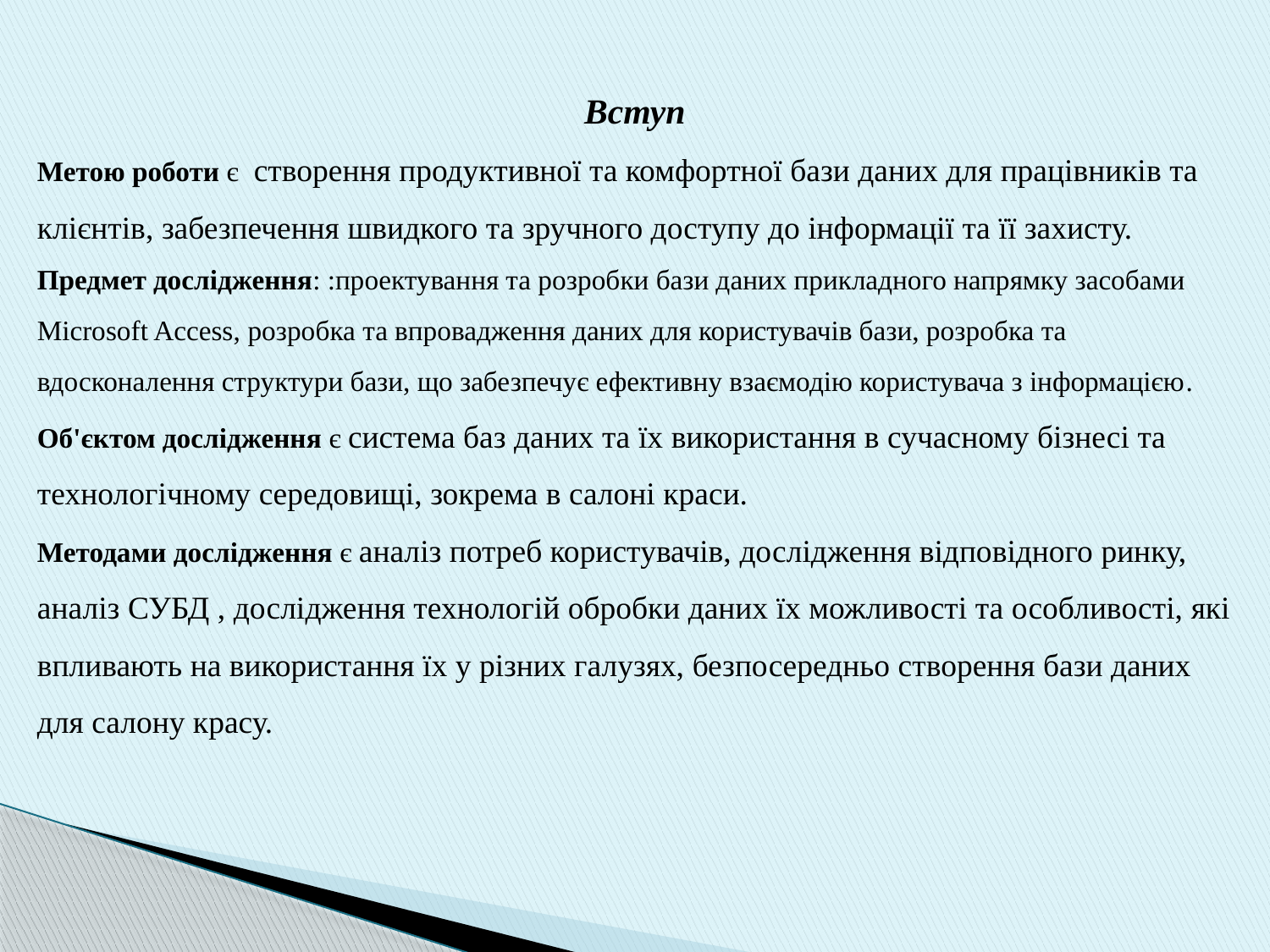

Вступ
Метою роботи є  створення продуктивної та комфортної бази даних для працівників та клієнтів, забезпечення швидкого та зручного доступу до інформації та її захисту.
Предмет дослідження: :проектування та розробки бази даних прикладного напрямку засобами Microsoft Access, розробка та впровадження даних для користувачів бази, розробка та вдосконалення структури бази, що забезпечує ефективну взаємодію користувача з інформацією.
Об'єктом дослідження є система баз даних та їх використання в сучасному бізнесі та технологічному середовищі, зокрема в салоні краси.
Методами дослідження є аналіз потреб користувачів, дослідження відповідного ринку, аналіз СУБД , дослідження технологій обробки даних їх можливості та особливості, які впливають на використання їх у різних галузях, безпосередньо створення бази даних для салону красу.